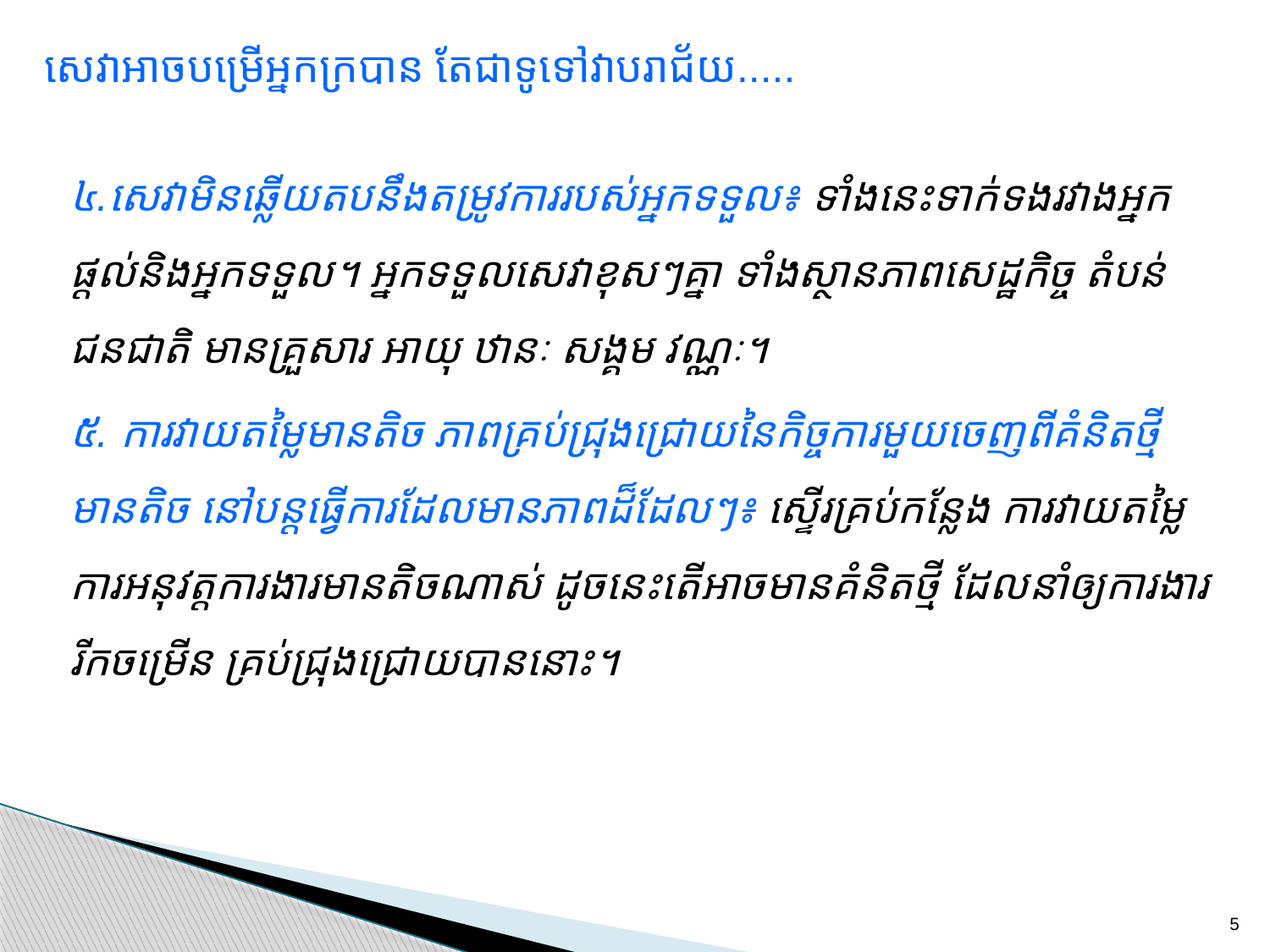

# សេវាអាចបម្រើអ្នកក្របាន តែជាទូទៅវាបរាជ័យ.....
៤.សេវាមិនឆ្លើយតបនឹងតម្រូវការរបស់អ្នកទទួល៖ ទាំងនេះទាក់ទងរវាងអ្នកផ្តល់និងអ្នកទទួល។ អ្នកទទួលសេវាខុសៗគ្នា ទាំងស្ថានភាពសេដ្ឋកិច្ច តំបន់ ជនជាតិ មានគ្រួសារ អាយុ ឋានៈ សង្គម វណ្ណៈ។
៥. ការវាយតម្លៃមានតិច ភាពគ្រប់ជ្រុងជ្រោយនៃកិច្ចការមួយចេញពីគំនិតថ្មីមានតិច នៅបន្តធ្វើការដែលមានភាពដ៏ដែលៗ៖ ស្ទើរគ្រប់កន្លែង ការវាយតម្លៃ ការអនុវត្តការងារមានតិចណាស់ ដូចនេះតើអាចមានគំនិតថ្មី ដែលនាំឲ្យការងាររីកចម្រើន គ្រប់ជ្រុងជ្រោយបាននោះ។

5